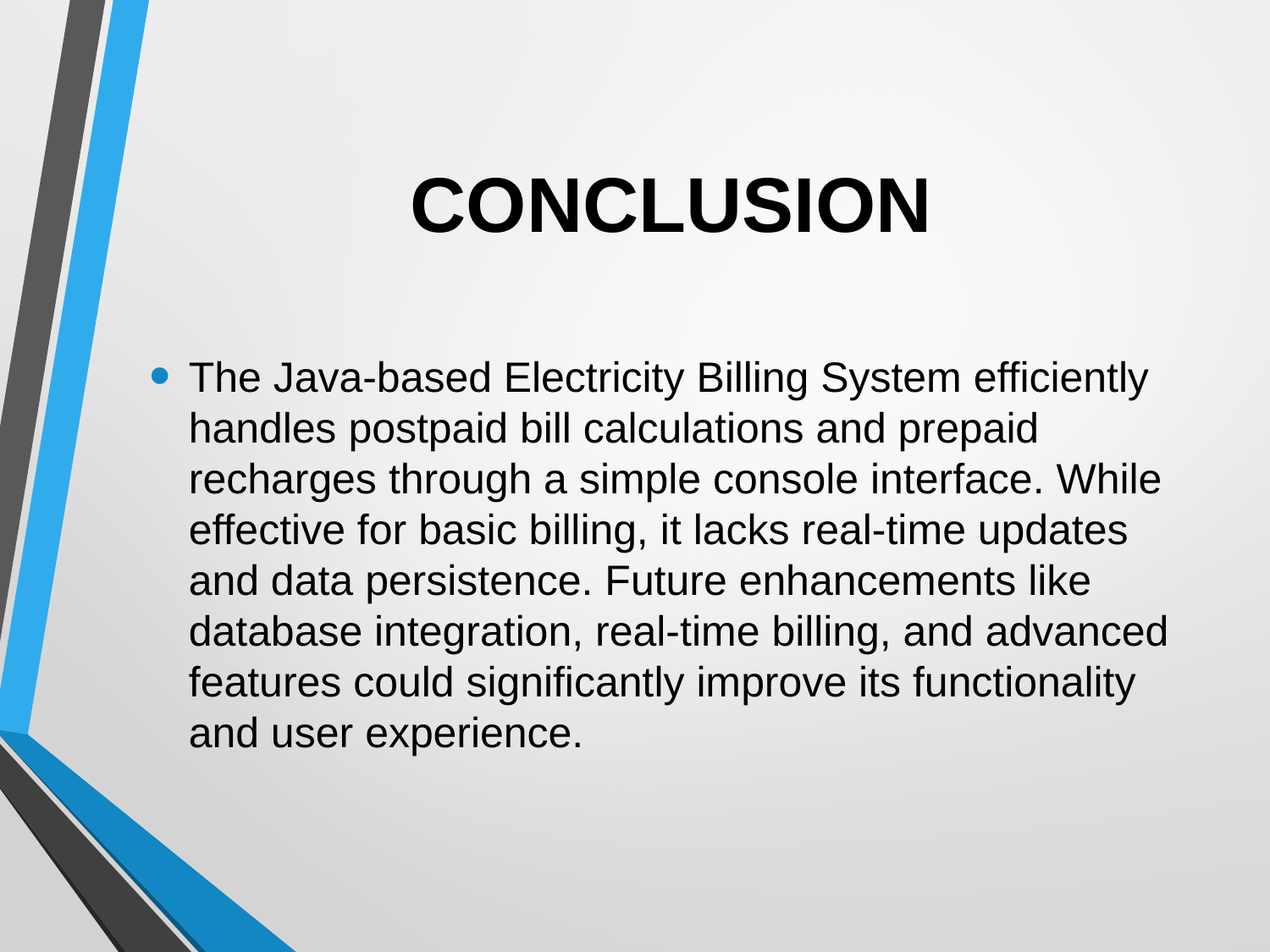

# CONCLUSION
The Java-based Electricity Billing System efficiently handles postpaid bill calculations and prepaid recharges through a simple console interface. While effective for basic billing, it lacks real-time updates and data persistence. Future enhancements like database integration, real-time billing, and advanced features could significantly improve its functionality and user experience.